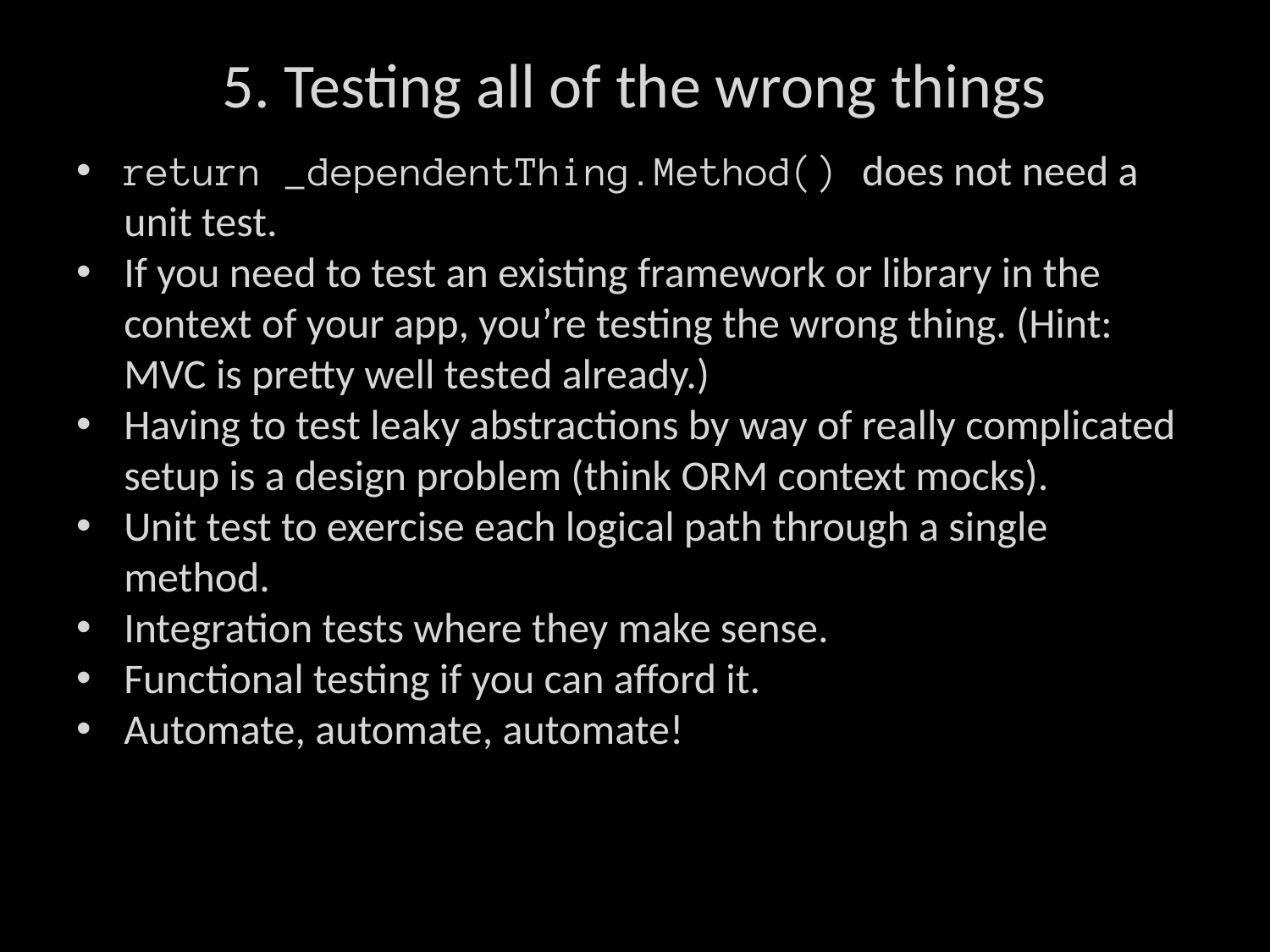

# 5. Testing all of the wrong things
return _dependentThing.Method() does not need a unit test.
If you need to test an existing framework or library in the context of your app, you’re testing the wrong thing. (Hint: MVC is pretty well tested already.)
Having to test leaky abstractions by way of really complicated setup is a design problem (think ORM context mocks).
Unit test to exercise each logical path through a single method.
Integration tests where they make sense.
Functional testing if you can afford it.
Automate, automate, automate!